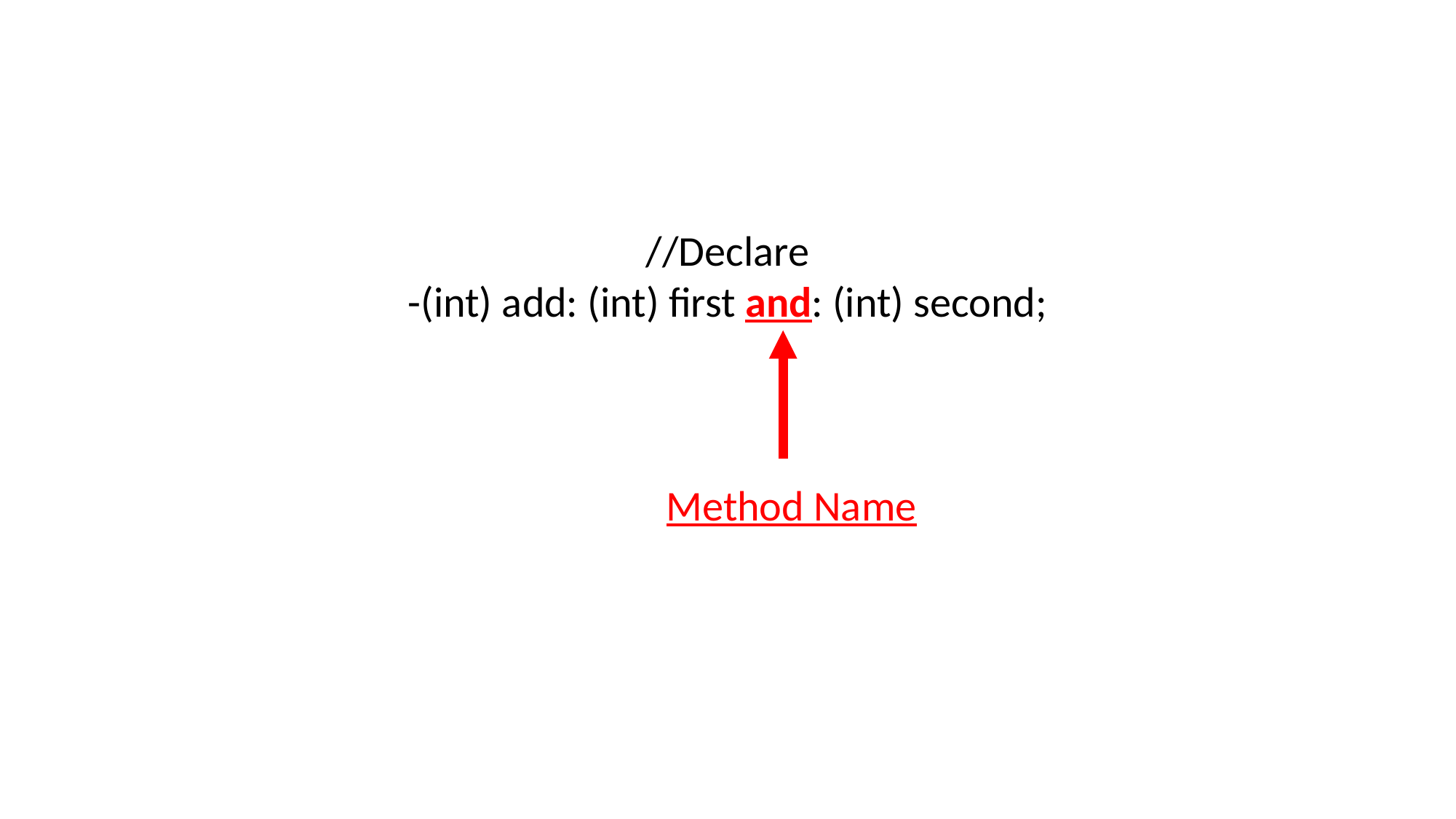

#
//Declare
-(int) add: (int) first and: (int) second;

		       			 Method Name